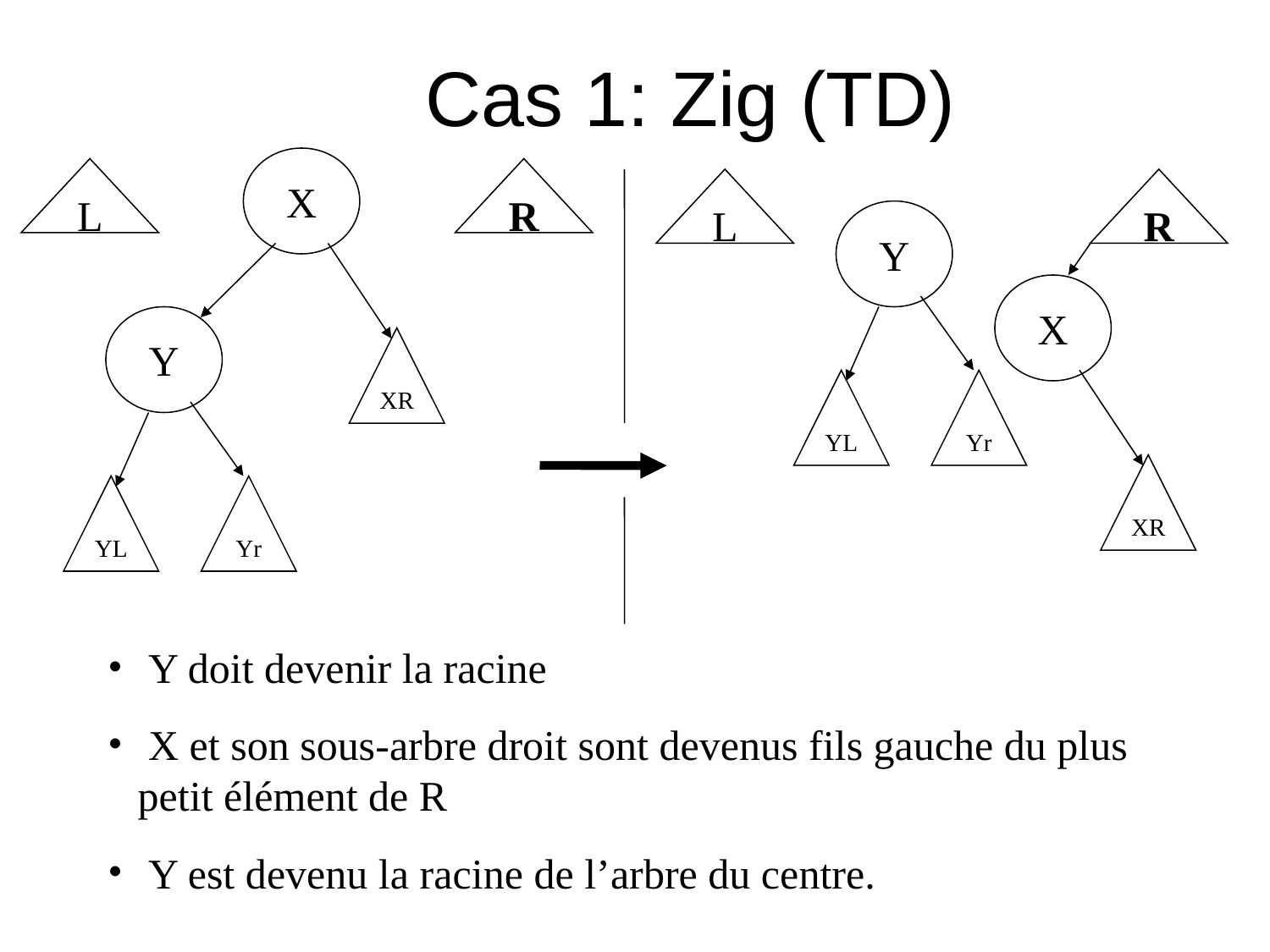

Cas 1: Zig (TD)
X
L
R

L
R
Y

X

Y

XR
YL
Yr

XR

YL
Yr

 Y doit devenir la racine
 X et son sous-arbre droit sont devenus fils gauche du plus petit élément de R
 Y est devenu la racine de l’arbre du centre.